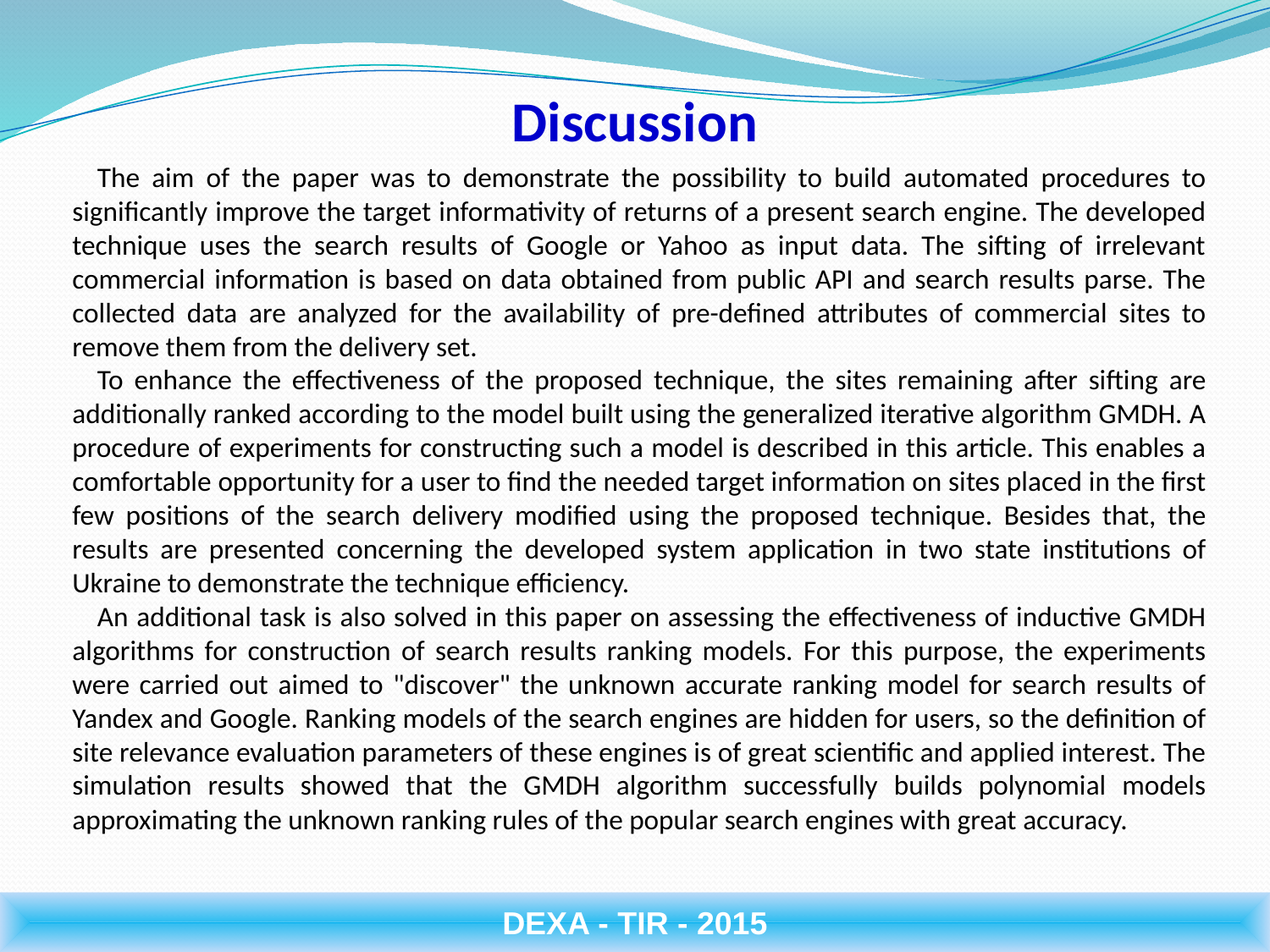

Discussion
The aim of the paper was to demonstrate the possibility to build automated procedures to significantly improve the target informativity of returns of a present search engine. The developed technique uses the search results of Google or Yahoo as input data. The sifting of irrelevant commercial information is based on data obtained from public API and search results parse. The collected data are analyzed for the availability of pre-defined attributes of commercial sites to remove them from the delivery set.
To enhance the effectiveness of the proposed technique, the sites remaining after sifting are additionally ranked according to the model built using the generalized iterative algorithm GMDH. A procedure of experiments for constructing such a model is described in this article. This enables a comfortable opportunity for a user to find the needed target information on sites placed in the first few positions of the search delivery modified using the proposed technique. Besides that, the results are presented concerning the developed system application in two state institutions of Ukraine to demonstrate the technique efficiency.
An additional task is also solved in this paper on assessing the effectiveness of inductive GMDH algorithms for construction of search results ranking models. For this purpose, the experiments were carried out aimed to "discover" the unknown accurate ranking model for search results of Yandex and Google. Ranking models of the search engines are hidden for users, so the definition of site relevance evaluation parameters of these engines is of great scientific and applied interest. The simulation results showed that the GMDH algorithm successfully builds polynomial models approximating the unknown ranking rules of the popular search engines with great accuracy.
DEXA - TIR - 2015